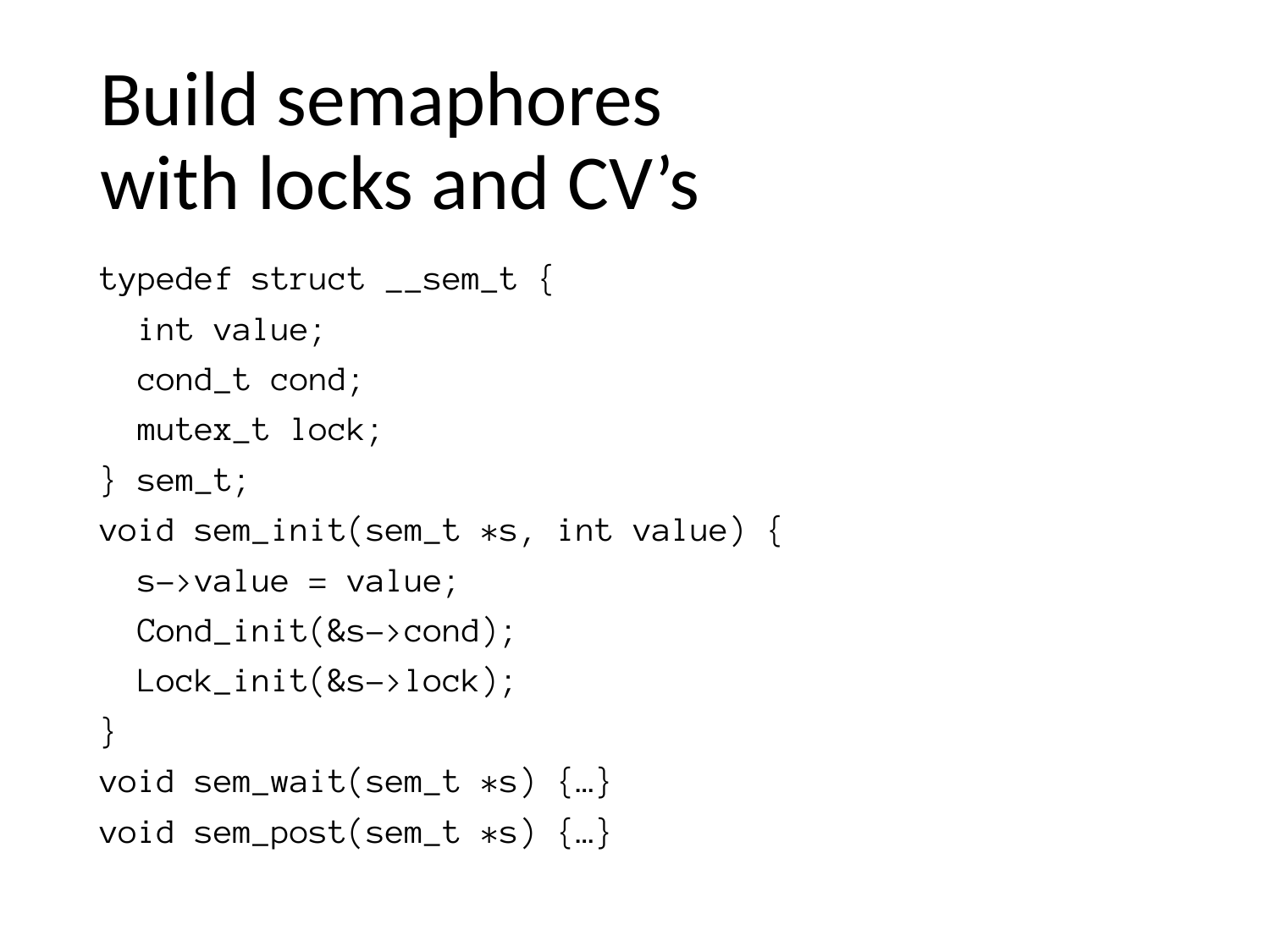

# Build semaphores with locks and CV’s
typedef struct __sem_t {
  int value;
  cond_t cond;
  mutex_t lock;
} sem_t;
void sem_init(sem_t *s, int value) {
  s->value = value;
  Cond_init(&s->cond);
  Lock_init(&s->lock);
}
void sem_wait(sem_t *s) {…}
void sem_post(sem_t *s) {…}